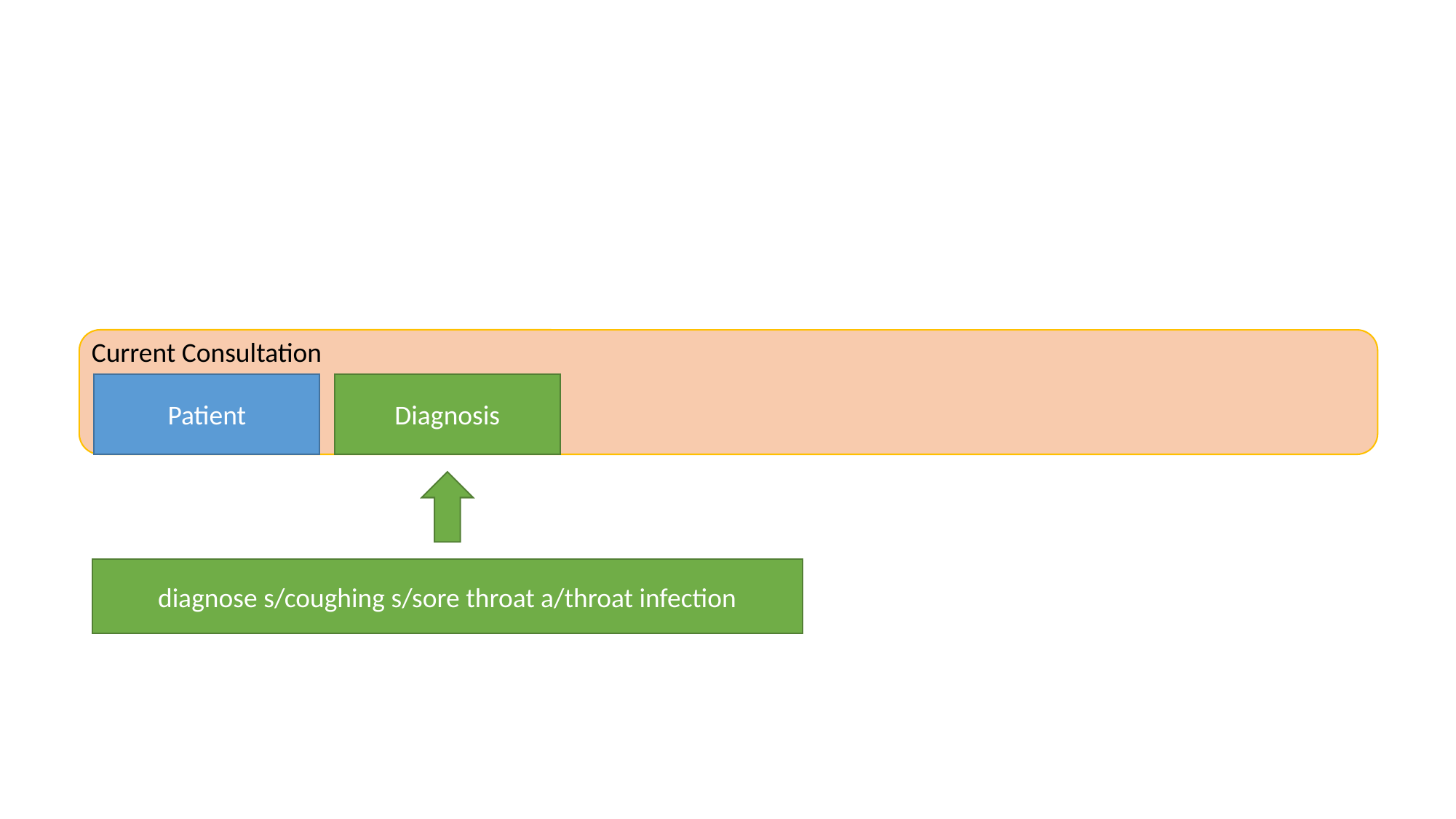

Current Consultation
Patient
Diagnosis

diagnose s/coughing s/sore throat a/throat infection